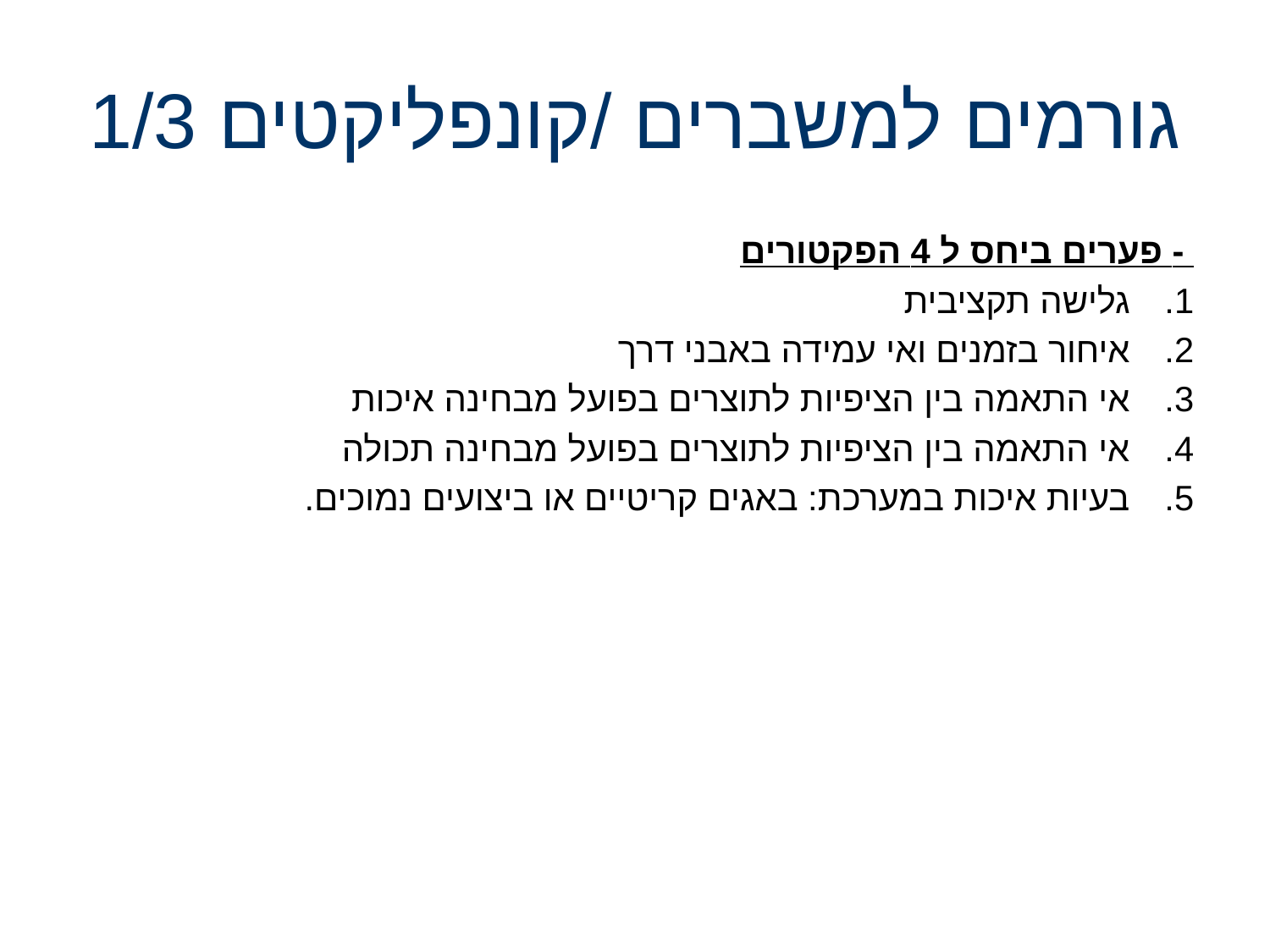

# גורמים למשברים /קונפליקטים 1/3
פערים ביחס ל 4 הפקטורים -
גלישה תקציבית
איחור בזמנים ואי עמידה באבני דרך
אי התאמה בין הציפיות לתוצרים בפועל מבחינה איכות
אי התאמה בין הציפיות לתוצרים בפועל מבחינה תכולה
בעיות איכות במערכת: באגים קריטיים או ביצועים נמוכים.